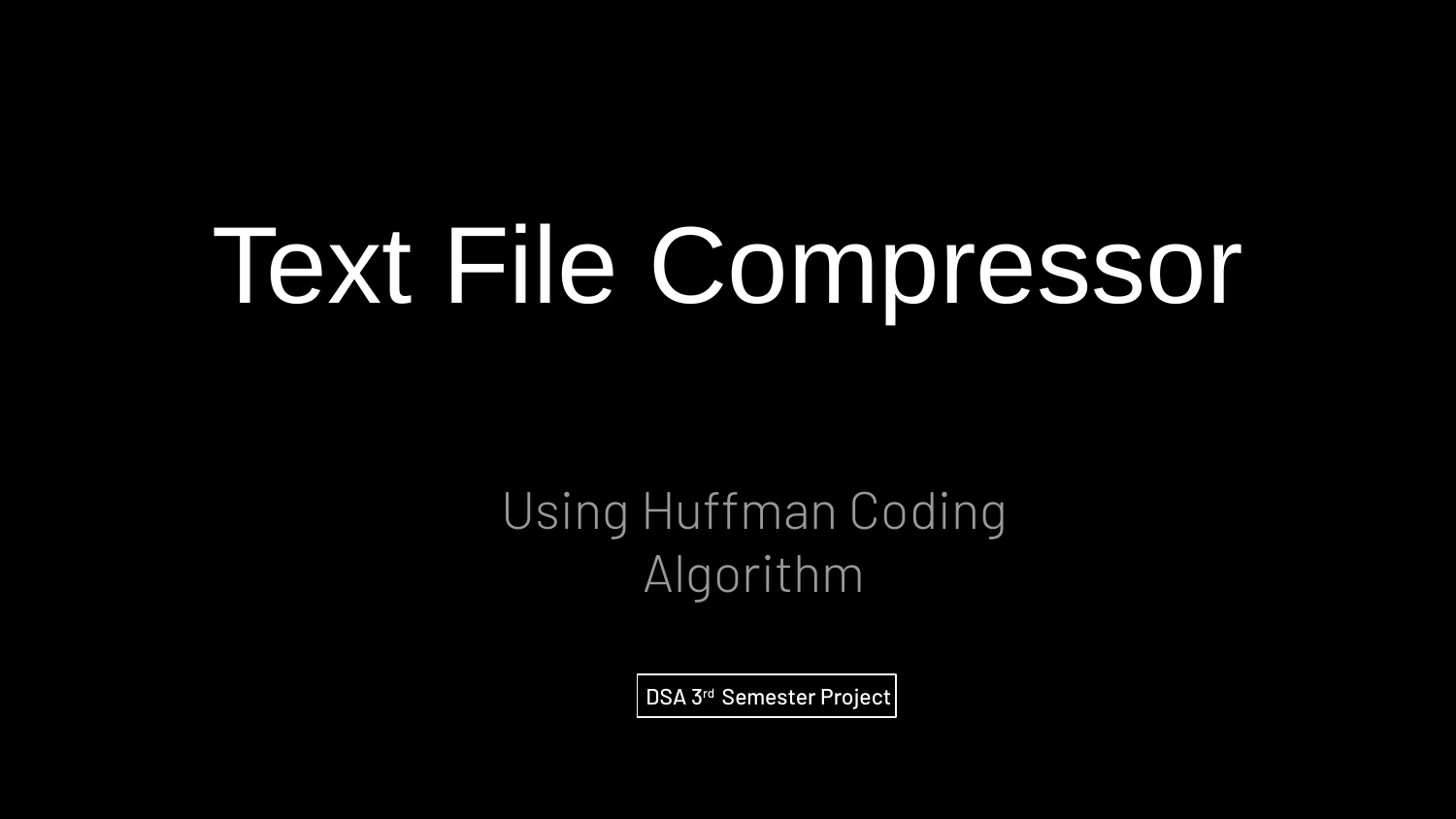

# Text File Compressor
Using Huffman Coding Algorithm
 DSA 3rd  Semester Project